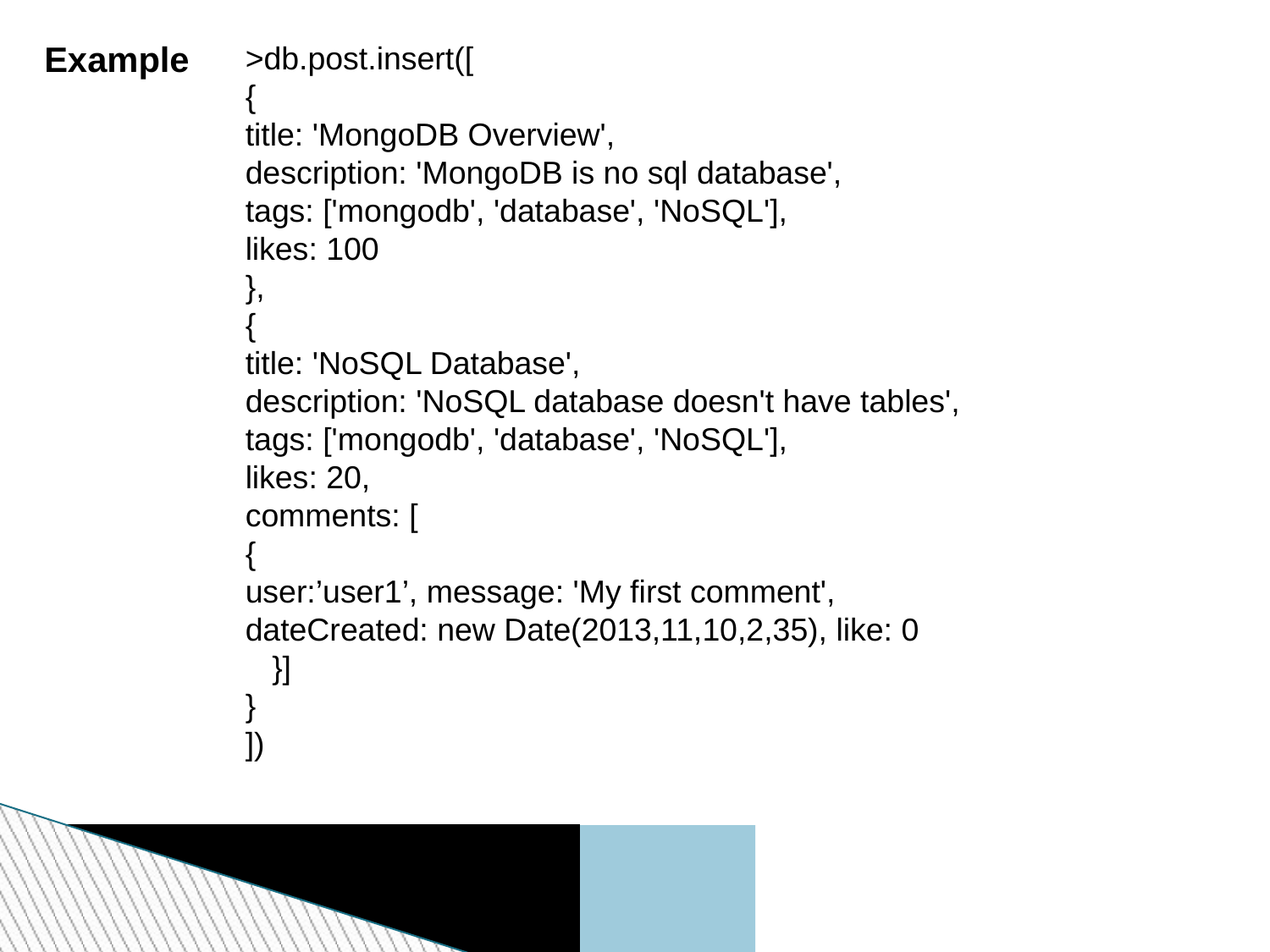

Example
>db.post.insert([
{
title: 'MongoDB Overview',
description: 'MongoDB is no sql database',
tags: ['mongodb', 'database', 'NoSQL'],
likes: 100
},
{
title: 'NoSQL Database',
description: 'NoSQL database doesn't have tables',
tags: ['mongodb', 'database', 'NoSQL'],
likes: 20,
comments: [
{
user:’user1’, message: 'My first comment',
dateCreated: new Date(2013,11,10,2,35), like: 0
   }]
}
])